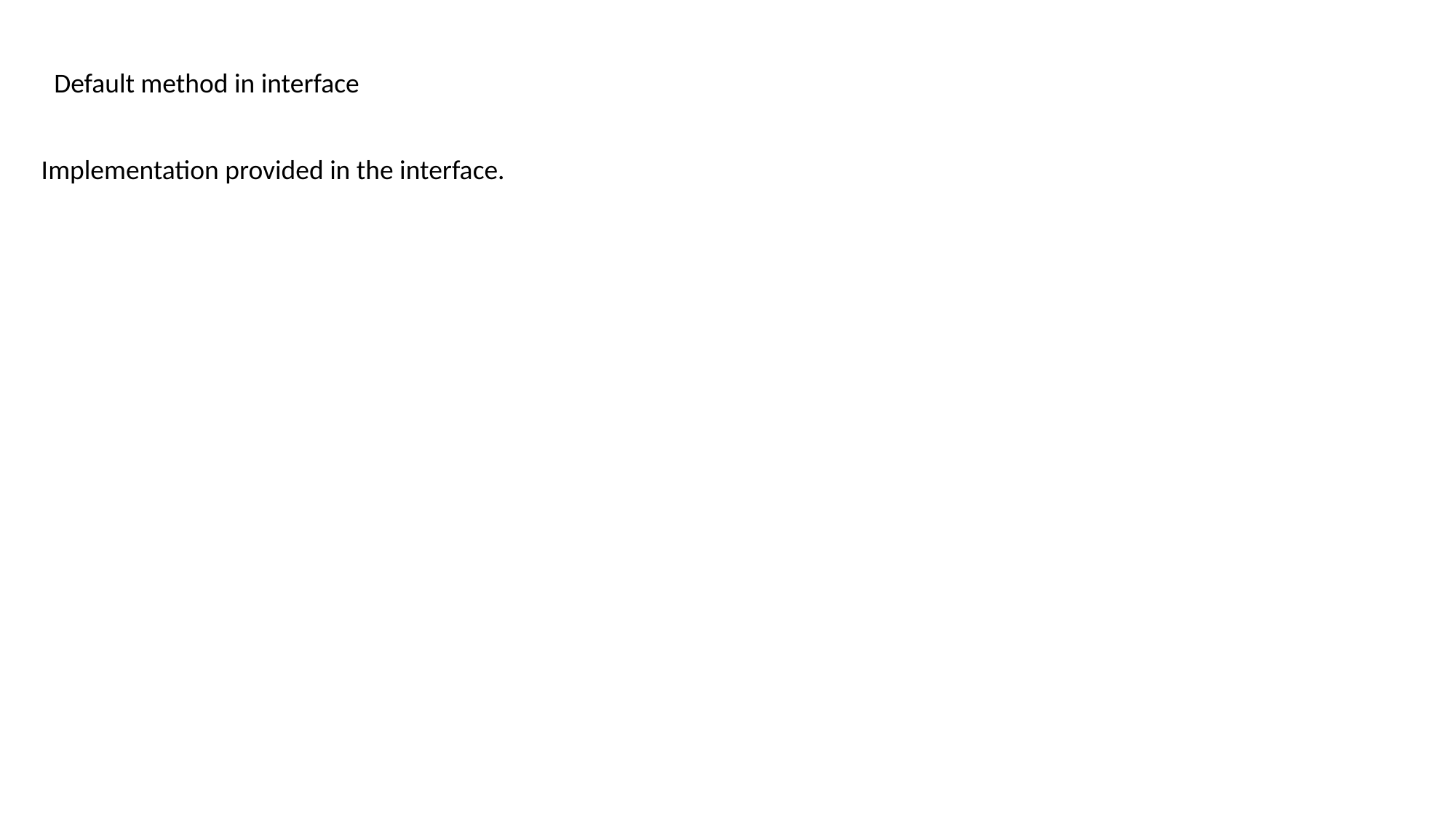

Default method in interface
Implementation provided in the interface.